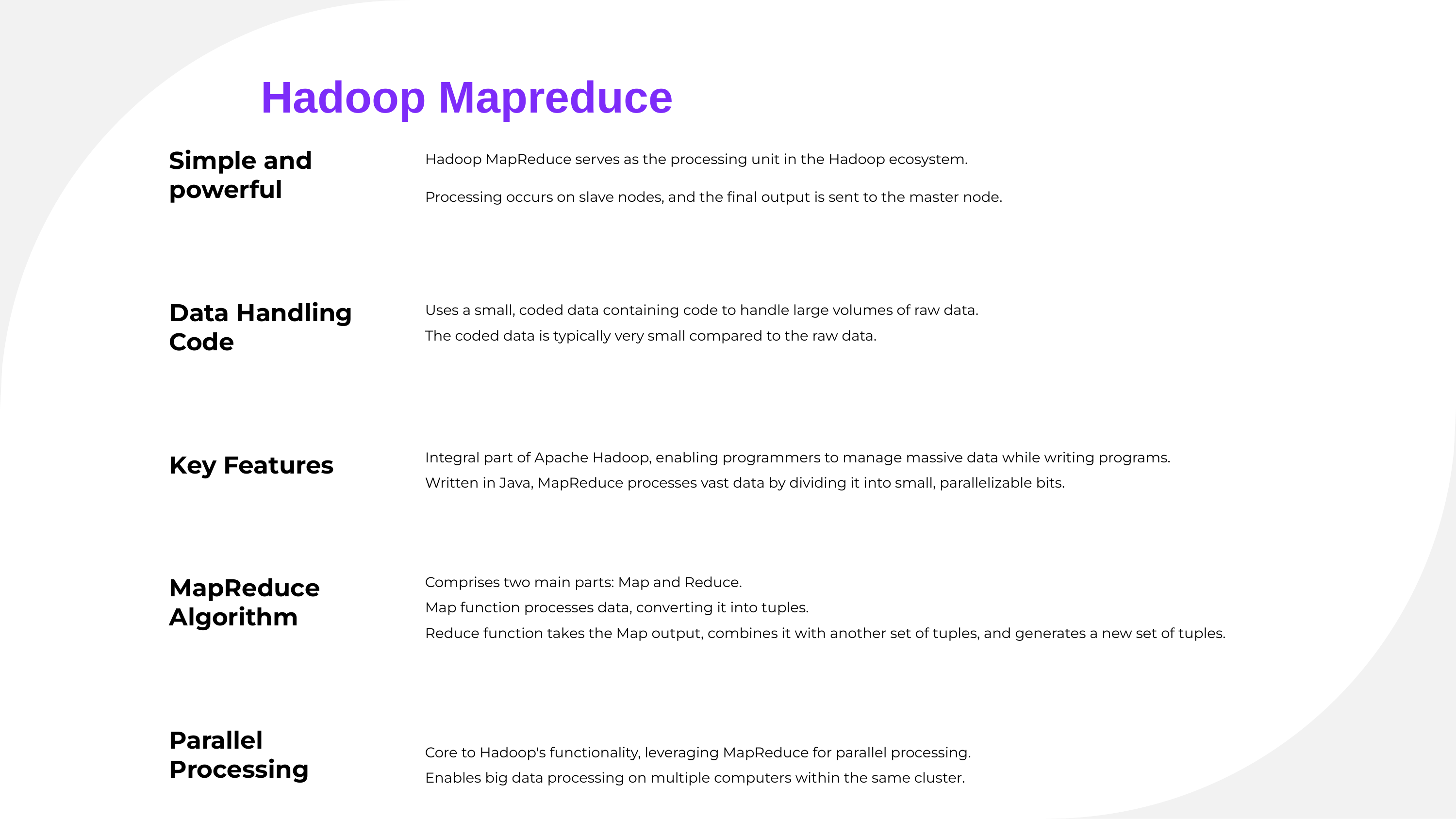

Hadoop Mapreduce
Hadoop MapReduce serves as the processing unit in the Hadoop ecosystem.
Processing occurs on slave nodes, and the final output is sent to the master node.
Simple and powerful
Uses a small, coded data containing code to handle large volumes of raw data.
The coded data is typically very small compared to the raw data.
Data Handling Code
Integral part of Apache Hadoop, enabling programmers to manage massive data while writing programs.
Written in Java, MapReduce processes vast data by dividing it into small, parallelizable bits.
Key Features
Comprises two main parts: Map and Reduce.
Map function processes data, converting it into tuples.
Reduce function takes the Map output, combines it with another set of tuples, and generates a new set of tuples.
MapReduce Algorithm
Parallel Processing
Core to Hadoop's functionality, leveraging MapReduce for parallel processing.
Enables big data processing on multiple computers within the same cluster.